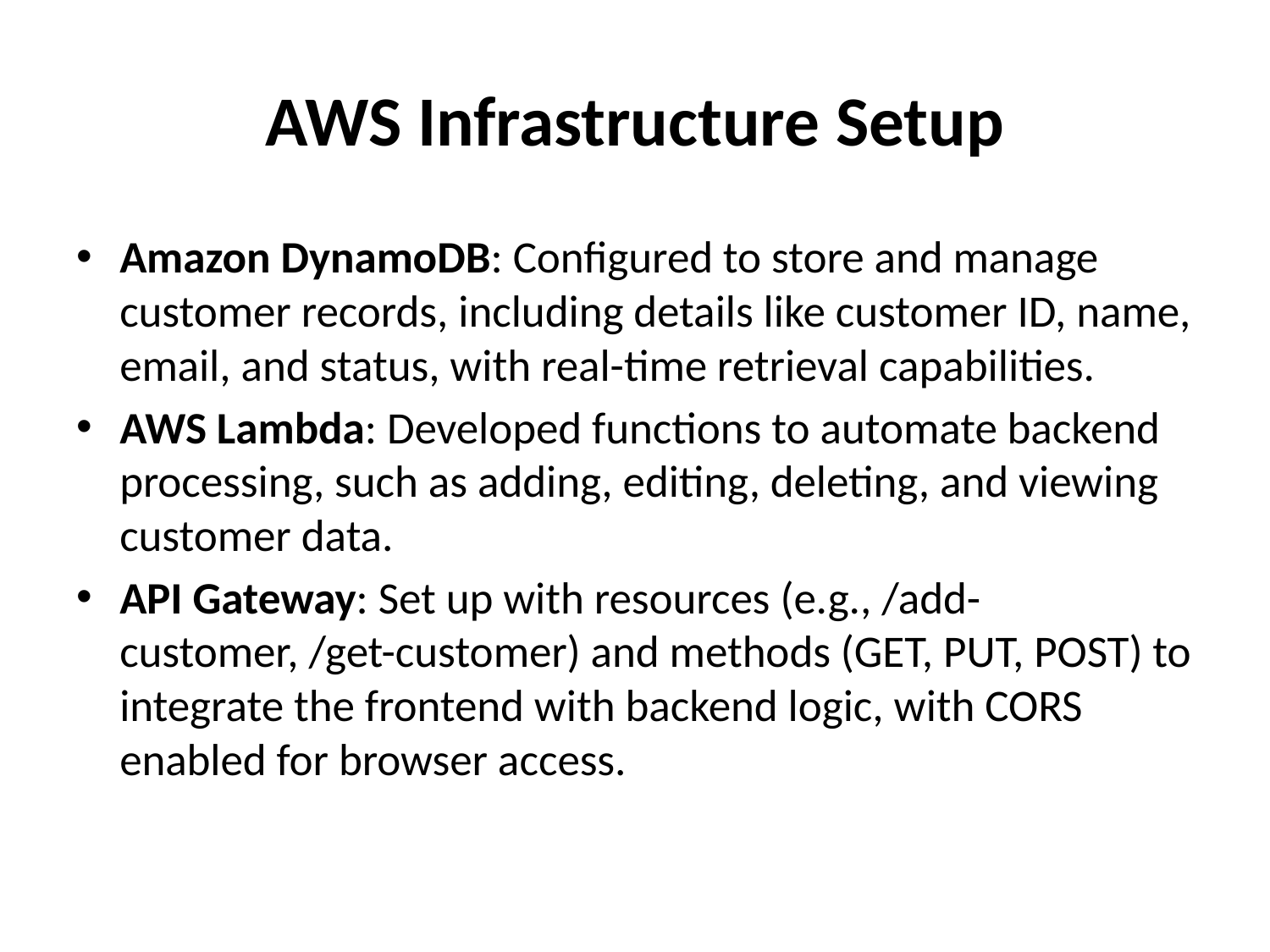

# AWS Infrastructure Setup
Amazon DynamoDB: Configured to store and manage customer records, including details like customer ID, name, email, and status, with real-time retrieval capabilities.
AWS Lambda: Developed functions to automate backend processing, such as adding, editing, deleting, and viewing customer data.
API Gateway: Set up with resources (e.g., /add-customer, /get-customer) and methods (GET, PUT, POST) to integrate the frontend with backend logic, with CORS enabled for browser access.